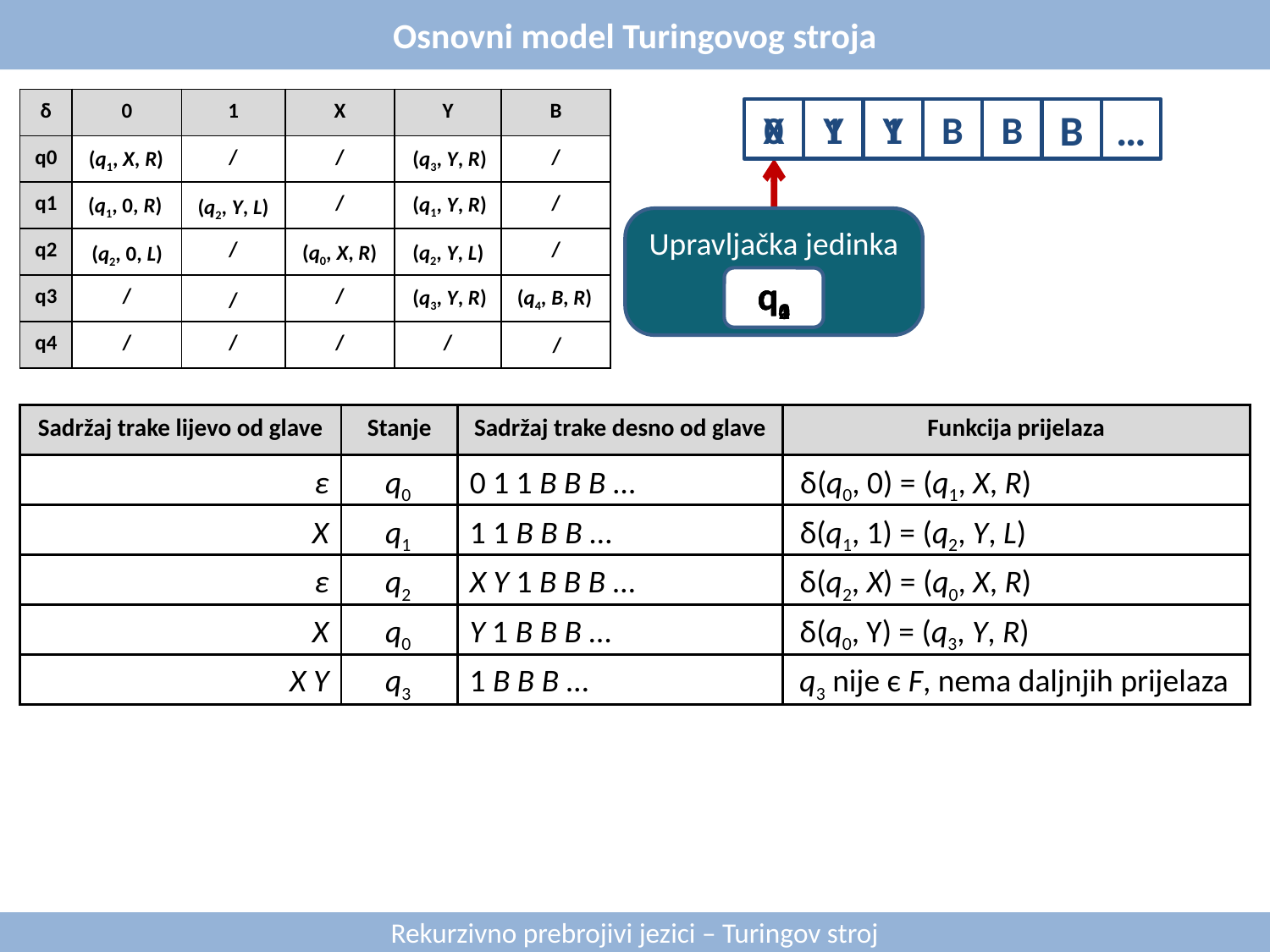

Osnovni model Turingovog stroja
| δ | 0 | 1 | X | Y | B |
| --- | --- | --- | --- | --- | --- |
| q0 |  | / | / |  | / |
| q1 |  |  | / |  | / |
| q2 |  | / |  |  | / |
| q3 | / |  | / |  |  |
| q4 | / | / | / | / |  |

0
X

1
Y

1
Y

B

B
B
…
(q1, X, R)
(q3, Y, R)
(q1, Y, R)
(q1, 0, R)
(q2, Y, L)
Upravljačka jedinka

(q0, X, R)
(q2, Y, L)
(q2, 0, L)
q1
q2
q3
q4
q0
(q4, B, R)
(q3, Y, R)
/
/
| Sadržaj trake lijevo od glave | Stanje | Sadržaj trake desno od glave | Funkcija prijelaza |
| --- | --- | --- | --- |
|  |  |  |  |
|  |  |  |  |
|  |  |  |  |
|  |  |  |  |
|  |  |  |  |
ε
q0
0 1 1 B B B …
δ(q0, 0) = (q1, X, R)
X
q1
1 1 B B B …
δ(q1, 1) = (q2, Y, L)
ε
q2
X Y 1 B B B …
δ(q2, X) = (q0, X, R)
X
q0
Y 1 B B B …
δ(q0, Y) = (q3, Y, R)
X Y
q3
1 B B B …
q3 nije є F, nema daljnjih prijelaza
Rekurzivno prebrojivi jezici – Turingov stroj